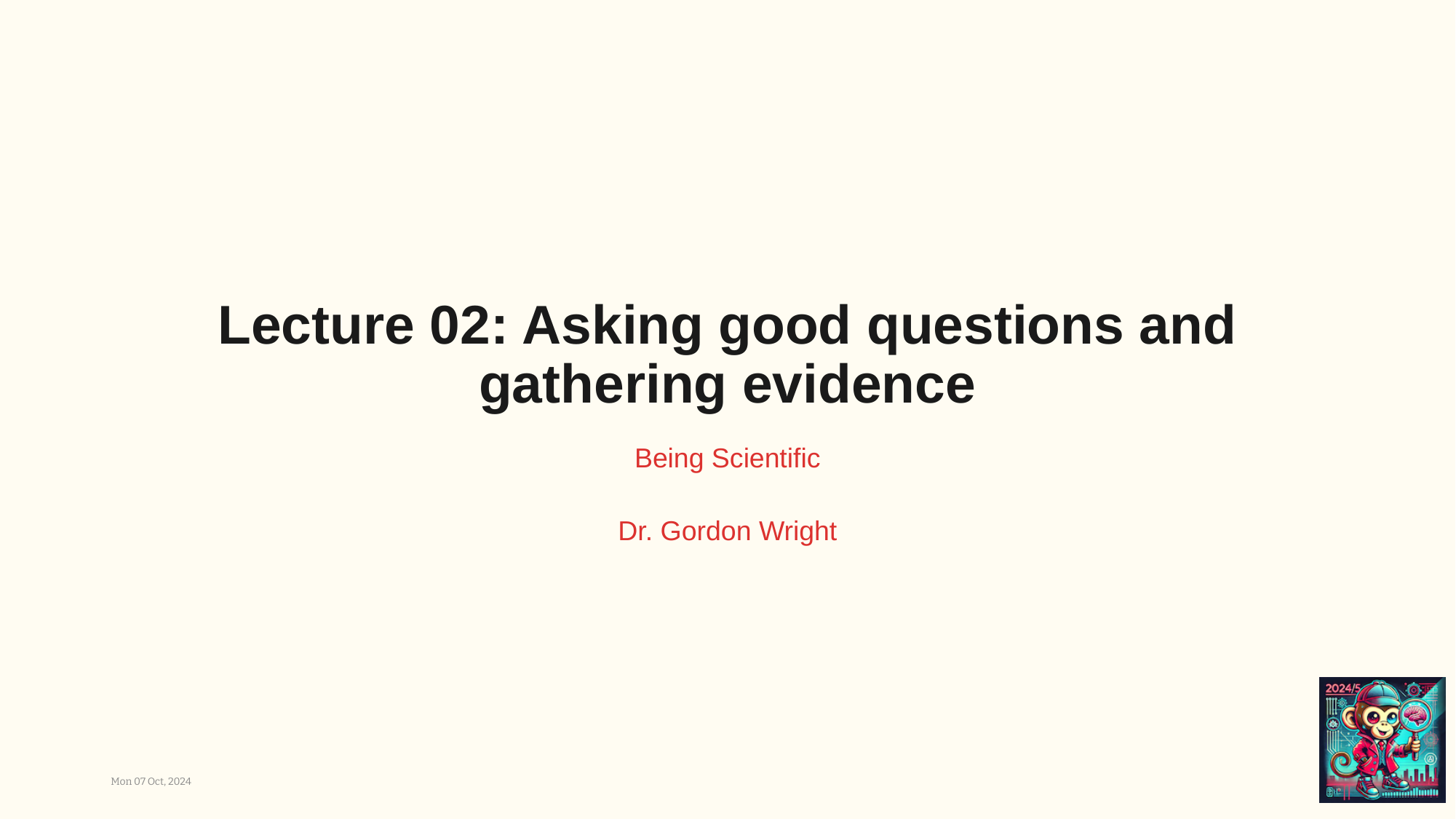

# Lecture 02: Asking good questions and gathering evidence
Being Scientific
Dr. Gordon Wright
Mon 07 Oct, 2024